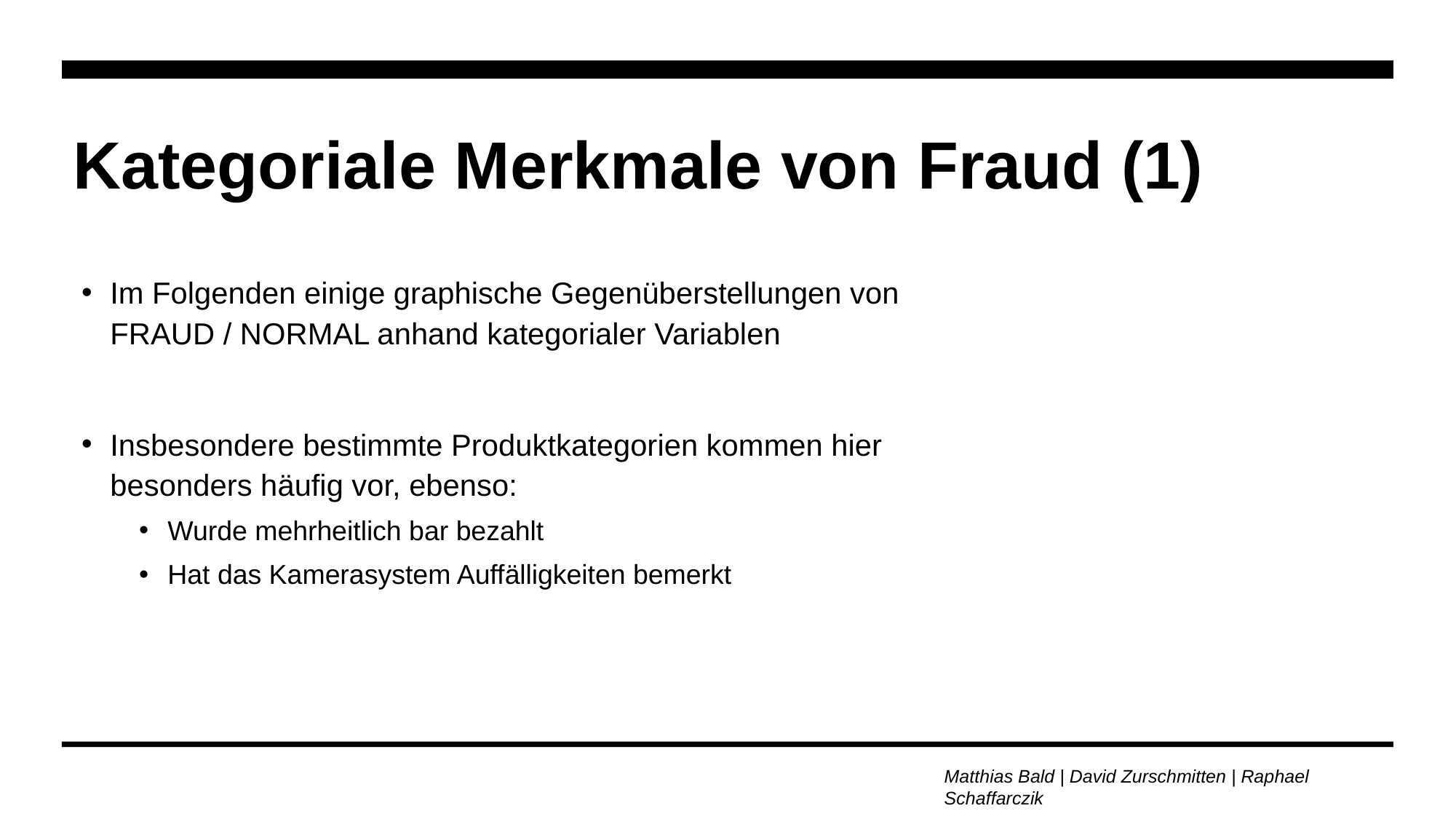

# Kategoriale Merkmale von Fraud (1)

Im Folgenden einige graphische Gegenüberstellungen von FRAUD / NORMAL anhand kategorialer Variablen

Insbesondere bestimmte Produktkategorien kommen hier besonders häufig vor, ebenso:
Wurde mehrheitlich bar bezahlt
Hat das Kamerasystem Auffälligkeiten bemerkt